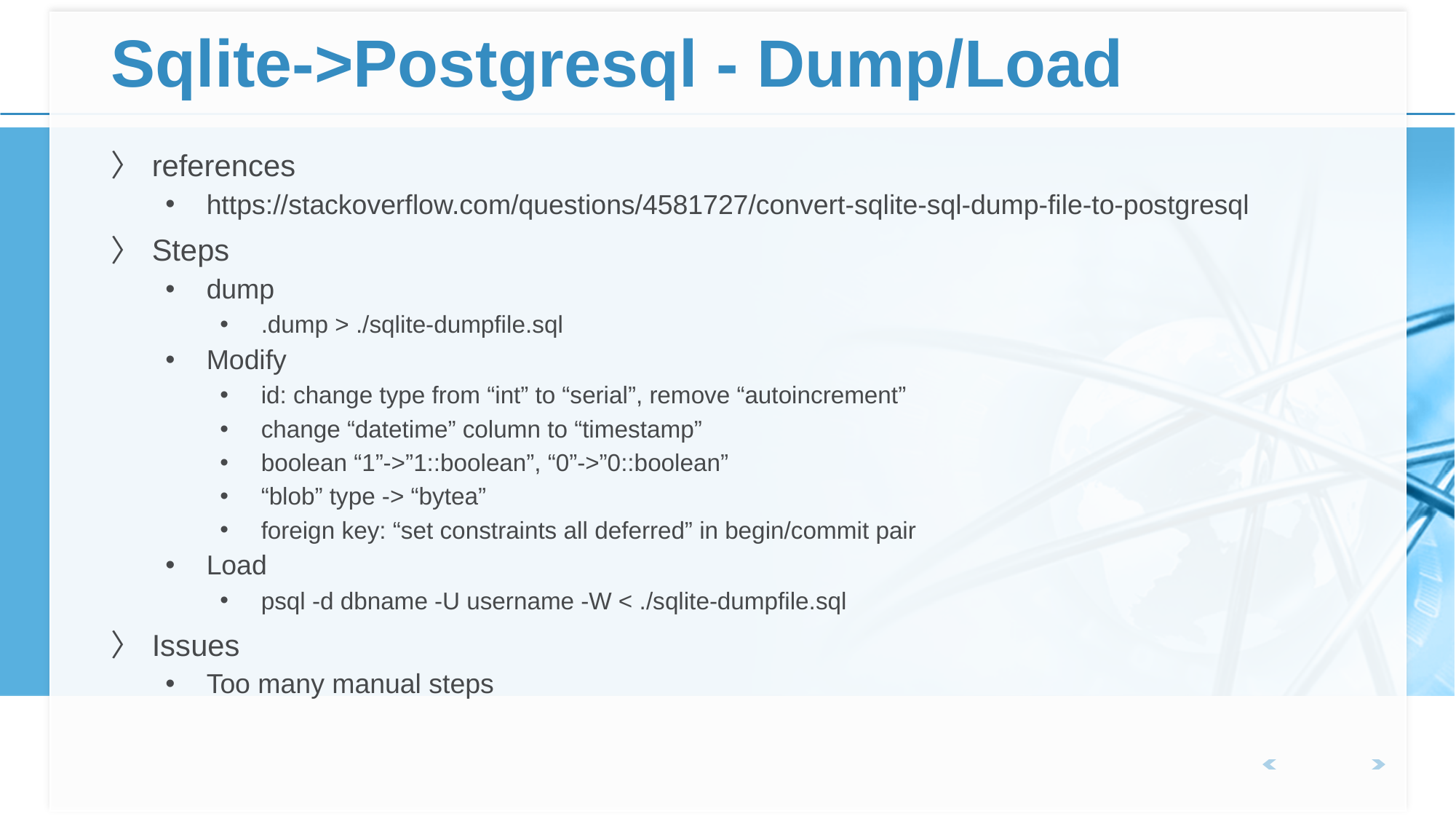

# Sqlite->Postgresql - Dump/Load
references
https://stackoverflow.com/questions/4581727/convert-sqlite-sql-dump-file-to-postgresql
Steps
dump
.dump > ./sqlite-dumpfile.sql
Modify
id: change type from “int” to “serial”, remove “autoincrement”
change “datetime” column to “timestamp”
boolean “1”->”1::boolean”, “0”->”0::boolean”
“blob” type -> “bytea”
foreign key: “set constraints all deferred” in begin/commit pair
Load
psql -d dbname -U username -W < ./sqlite-dumpfile.sql
Issues
Too many manual steps